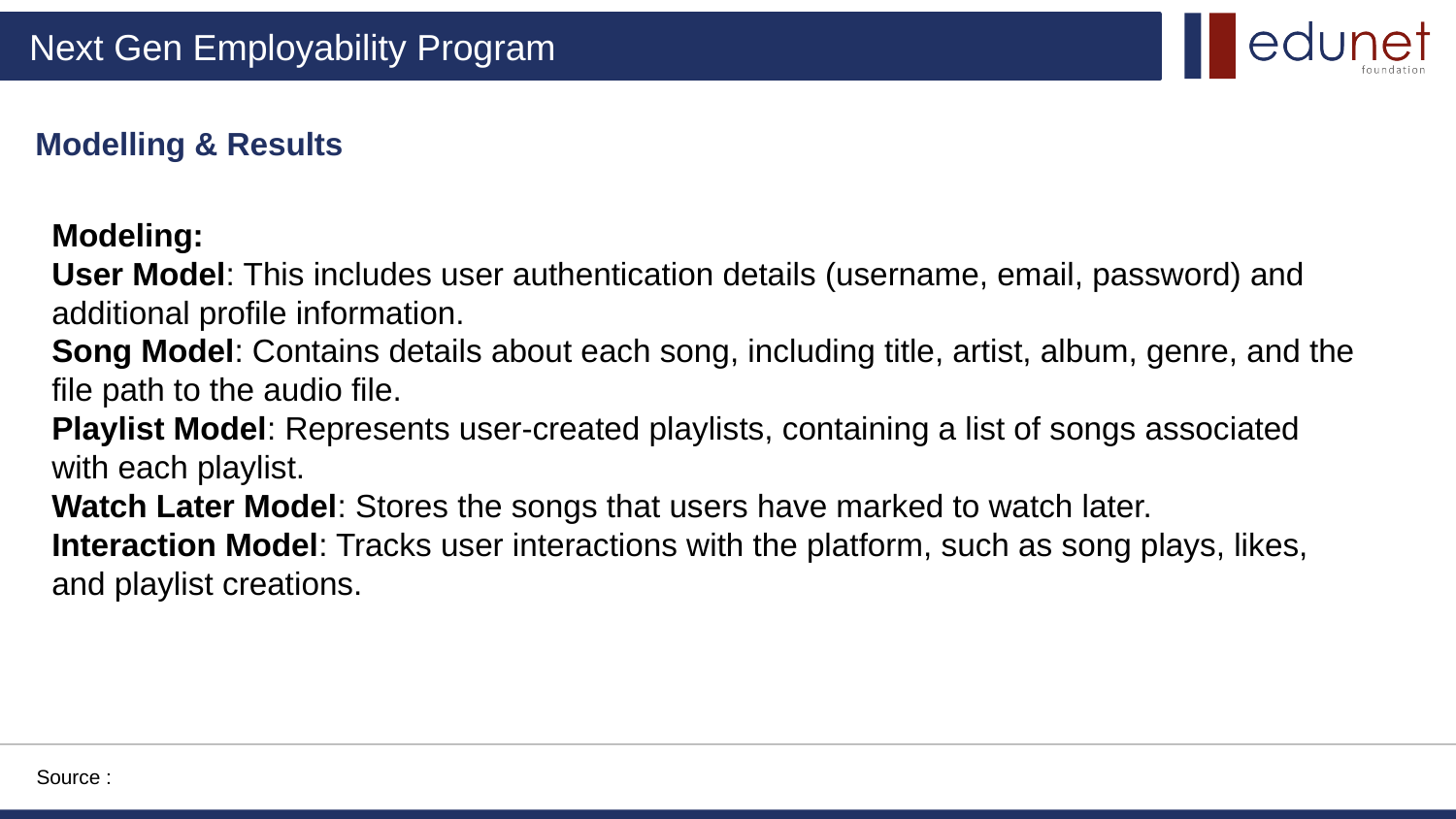

Modelling & Results
Modeling:
User Model: This includes user authentication details (username, email, password) and additional profile information.
Song Model: Contains details about each song, including title, artist, album, genre, and the file path to the audio file.
Playlist Model: Represents user-created playlists, containing a list of songs associated with each playlist.
Watch Later Model: Stores the songs that users have marked to watch later.
Interaction Model: Tracks user interactions with the platform, such as song plays, likes, and playlist creations.

Source :